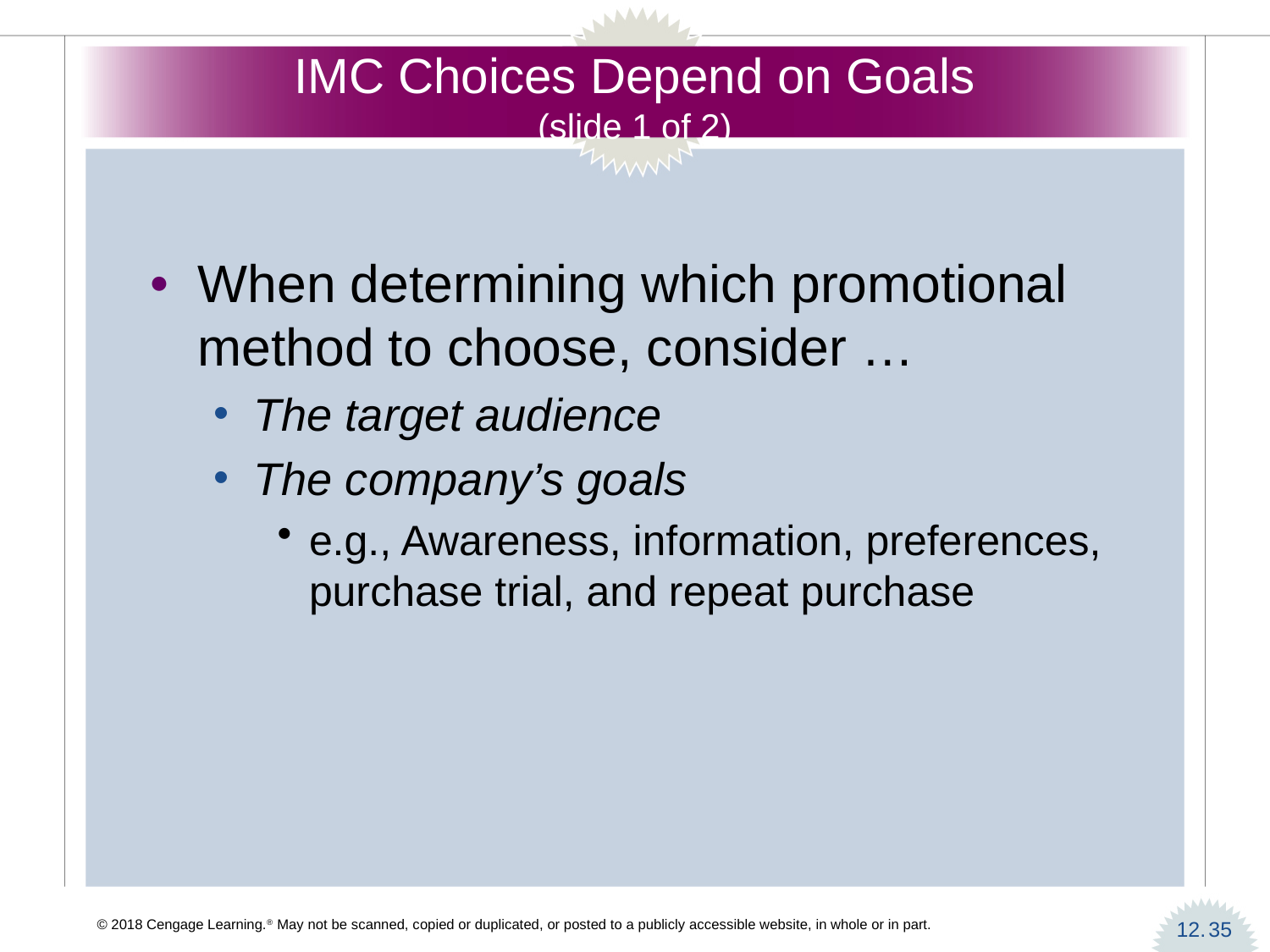

# IMC Choices Depend on Goals (slide 1 of 2)
When determining which promotional method to choose, consider …
The target audience
The company’s goals
e.g., Awareness, information, preferences, purchase trial, and repeat purchase
35